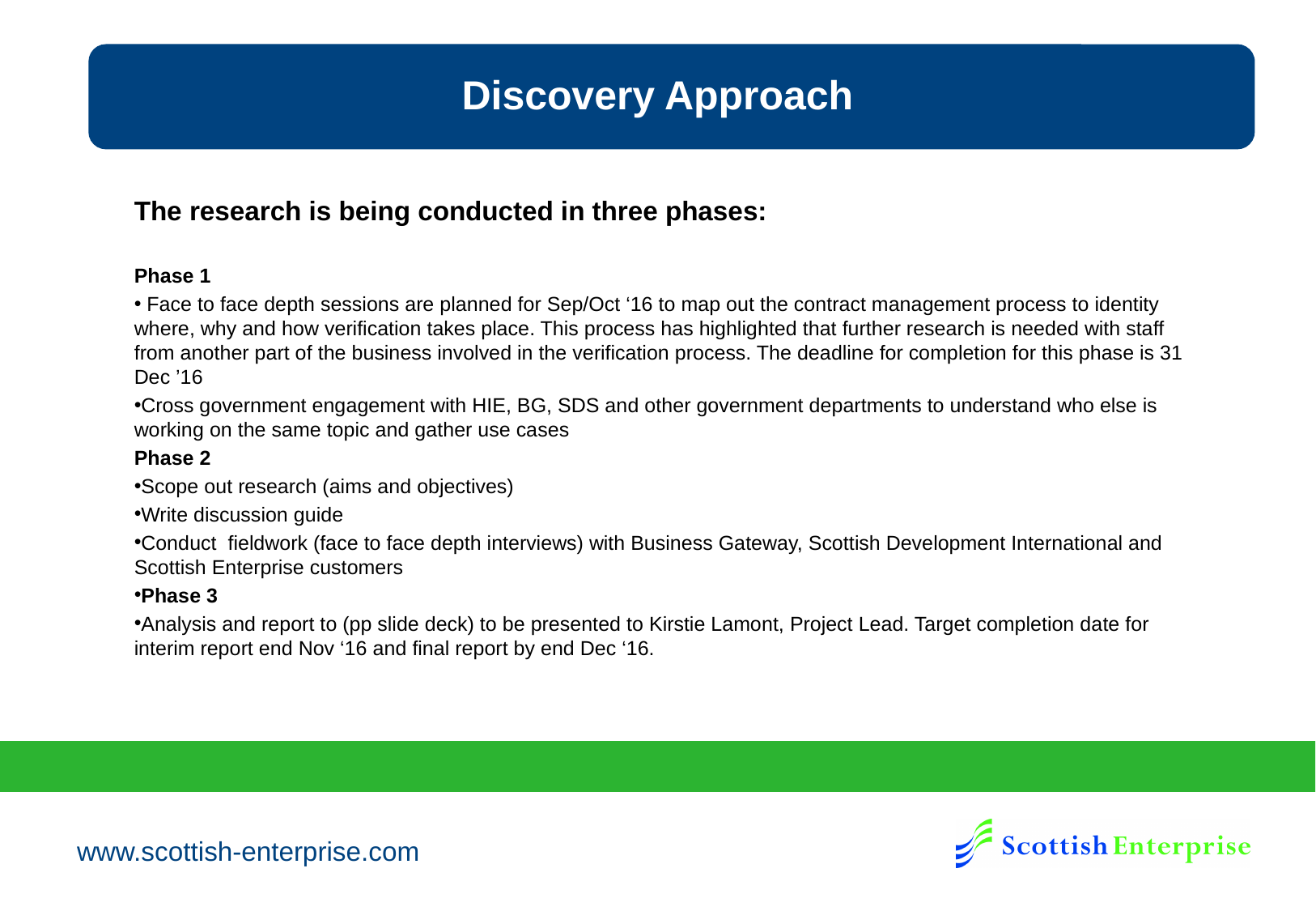

Discovery Approach
The research is being conducted in three phases:

Phase 1
 Face to face depth sessions are planned for Sep/Oct ‘16 to map out the contract management process to identity where, why and how verification takes place. This process has highlighted that further research is needed with staff from another part of the business involved in the verification process. The deadline for completion for this phase is 31 Dec ’16
Cross government engagement with HIE, BG, SDS and other government departments to understand who else is working on the same topic and gather use cases
Phase 2
Scope out research (aims and objectives)
Write discussion guide
Conduct  fieldwork (face to face depth interviews) with Business Gateway, Scottish Development International and Scottish Enterprise customers
Phase 3
Analysis and report to (pp slide deck) to be presented to Kirstie Lamont, Project Lead. Target completion date for interim report end Nov ‘16 and final report by end Dec ‘16.